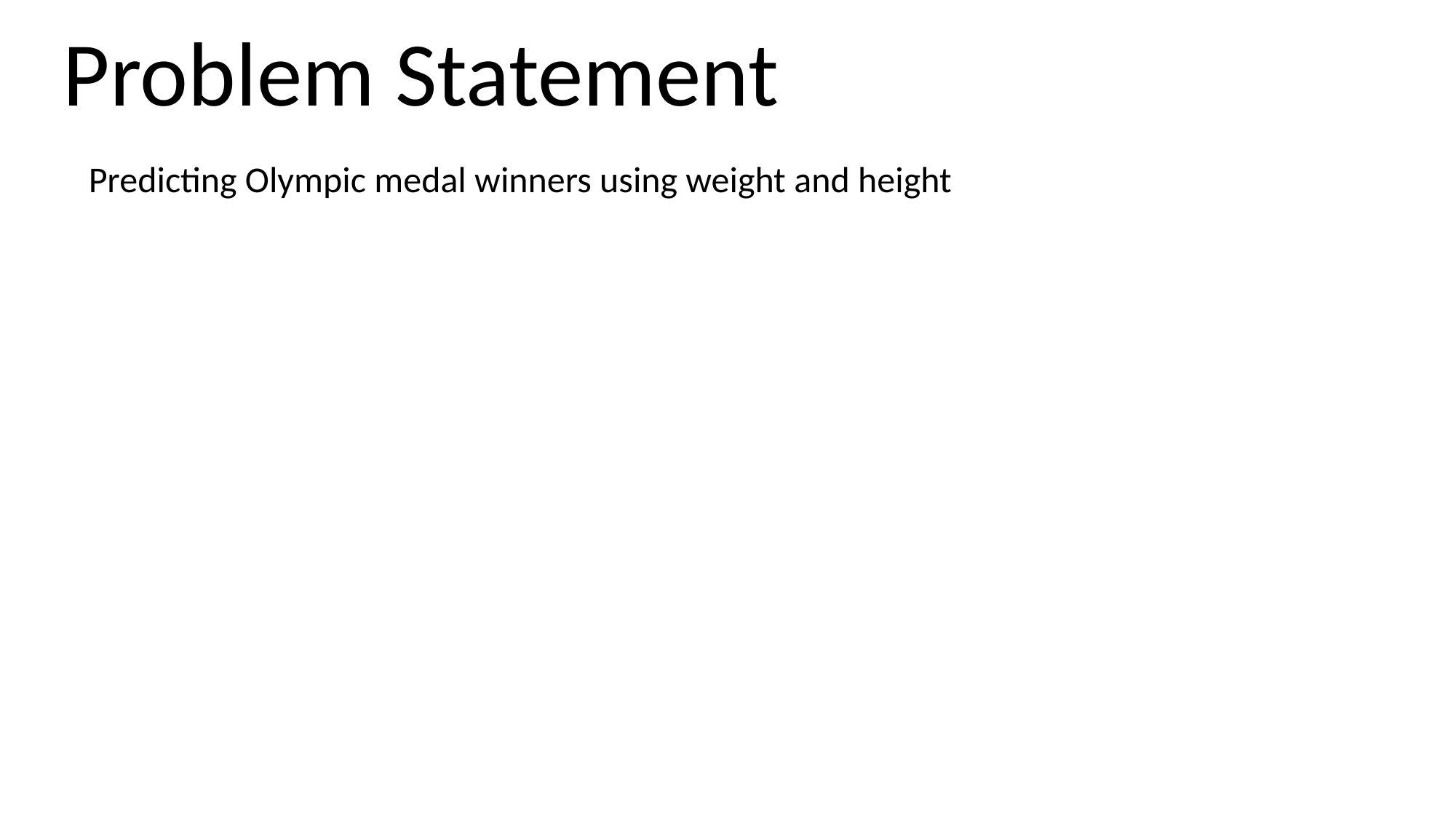

# Problem Statement
Predicting Olympic medal winners using weight and height